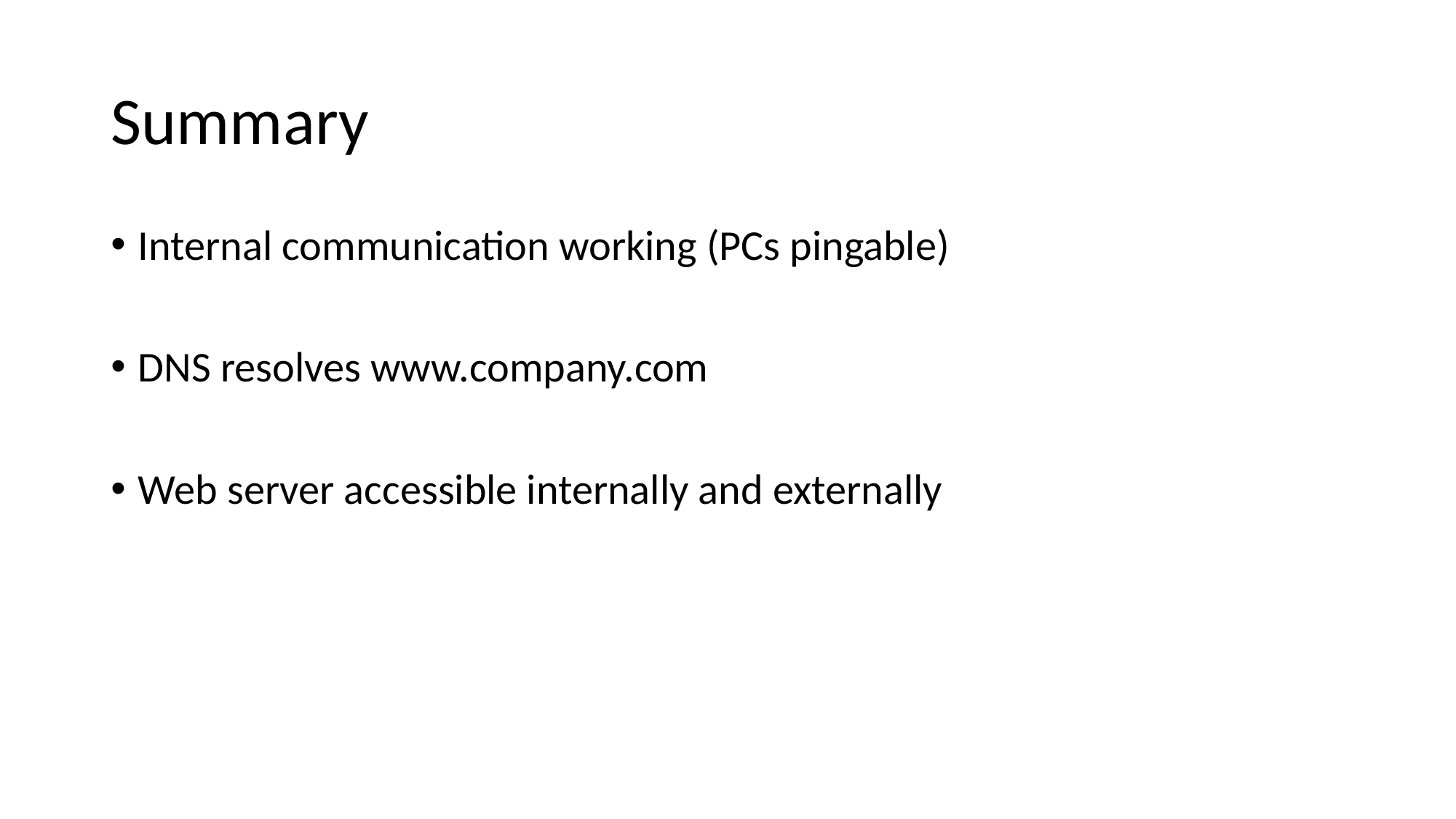

# Summary
Internal communication working (PCs pingable)

DNS resolves www.company.com

Web server accessible internally and externally